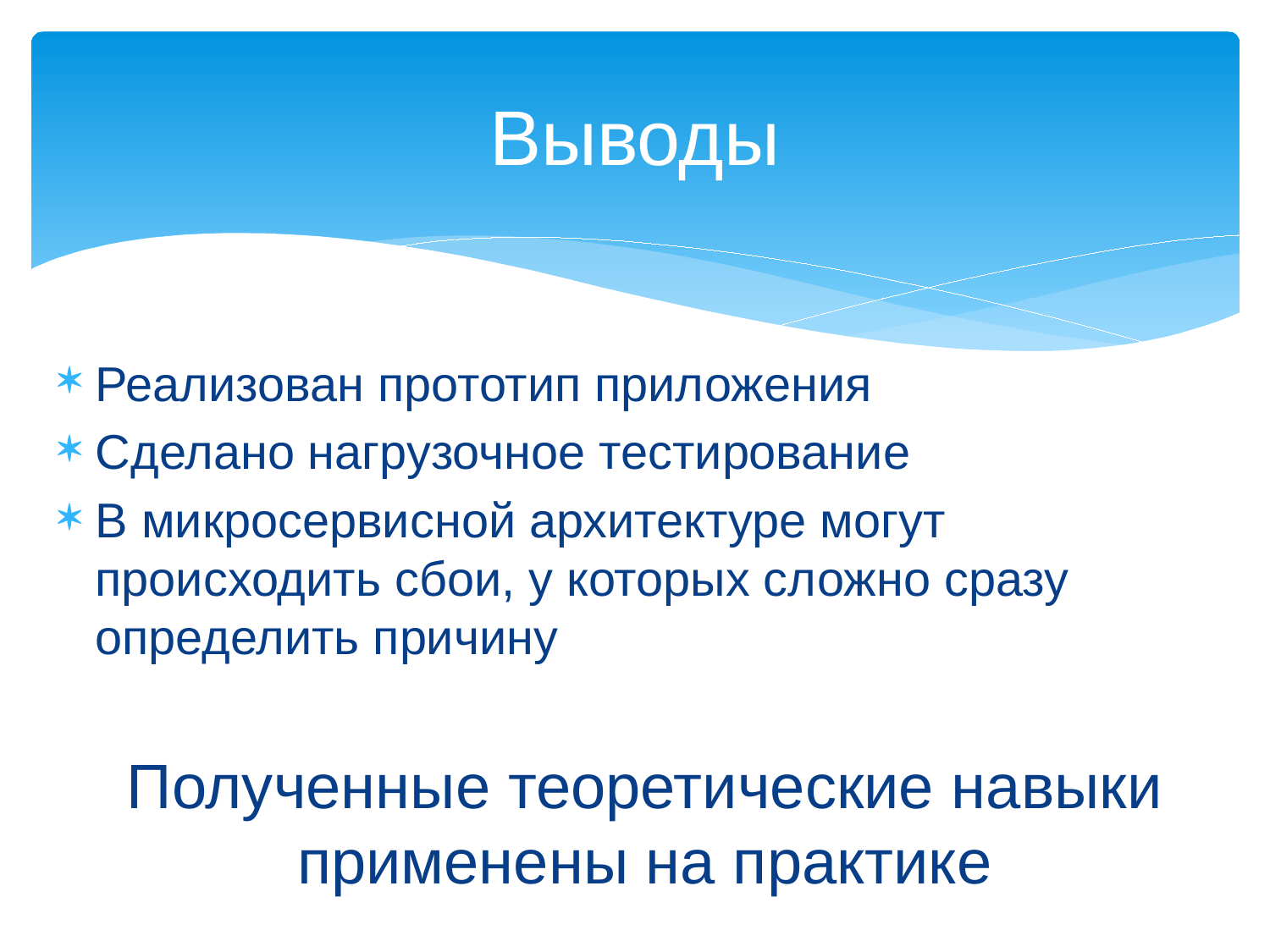

# Выводы
Реализован прототип приложения
Сделано нагрузочное тестирование
В микросервисной архитектуре могут происходить сбои, у которых сложно сразу определить причину

Полученные теоретические навыки применены на практике